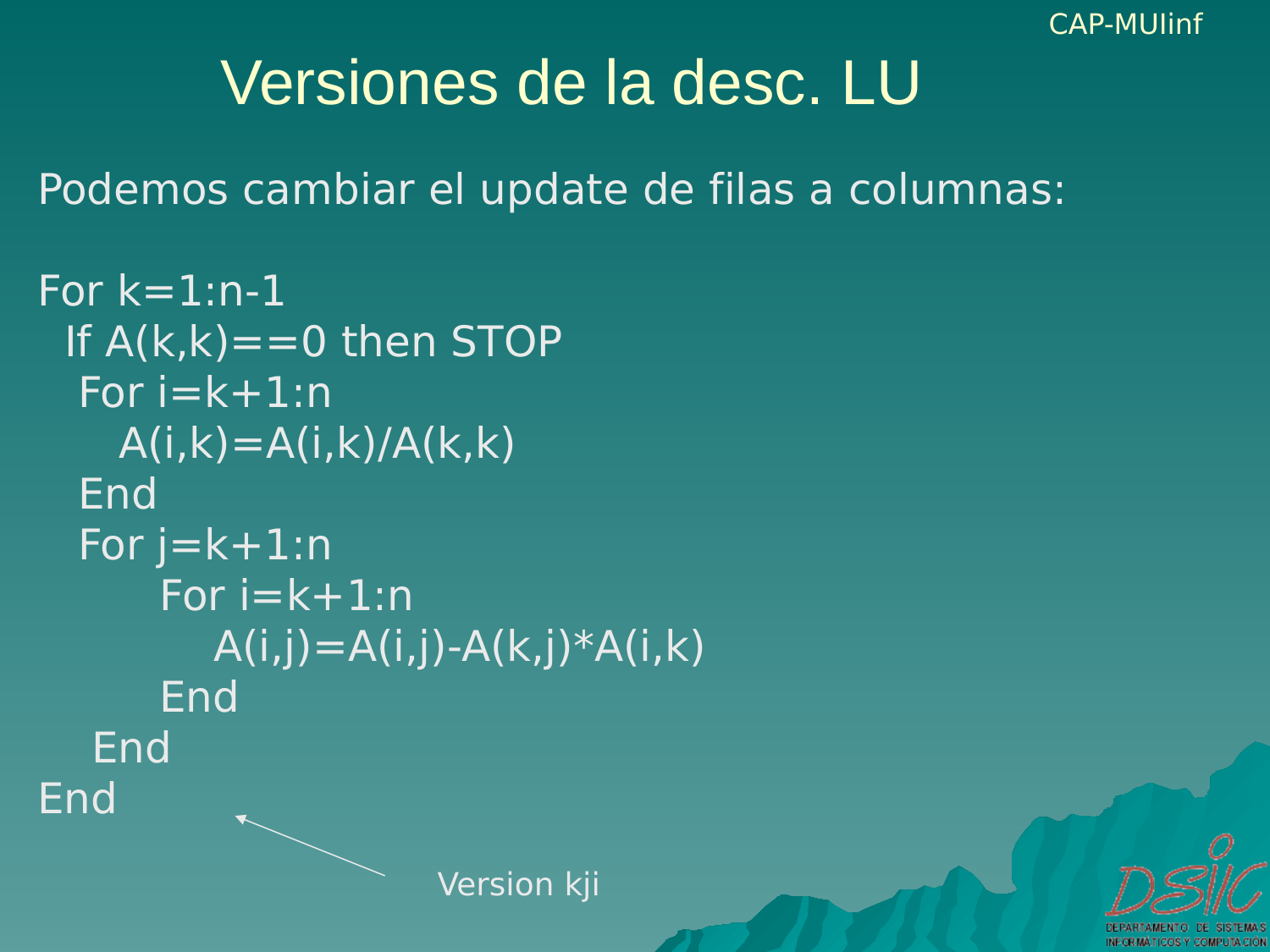

Versiones de la desc. LU
Podemos cambiar el update de filas a columnas:

For k=1:n-1
  If A(k,k)==0 then STOP
   For i=k+1:n
      A(i,k)=A(i,k)/A(k,k)
   End
   For j=k+1:n
         For i=k+1:n
             A(i,j)=A(i,j)-A(k,j)*A(i,k)
         End
    End
End

Version kji